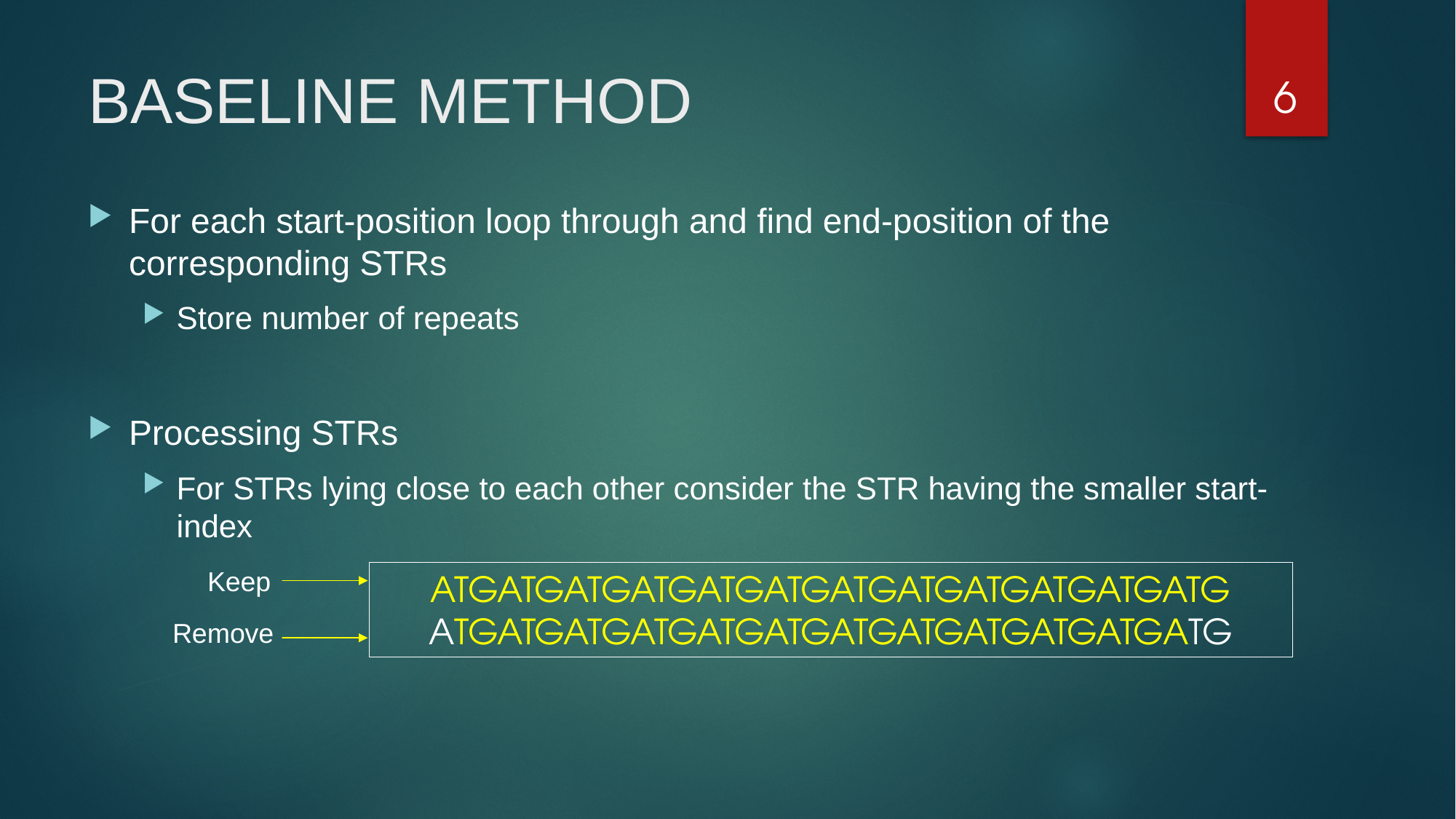

6
# BASELINE METHOD
For each start-position loop through and find end-position of the corresponding STRs
Store number of repeats

Processing STRs
For STRs lying close to each other consider the STR having the smaller start-index

Keep
ATGATGATGATGATGATGATGATGATGATGATGATG
ATGATGATGATGATGATGATGATGATGATGATGATG
Remove